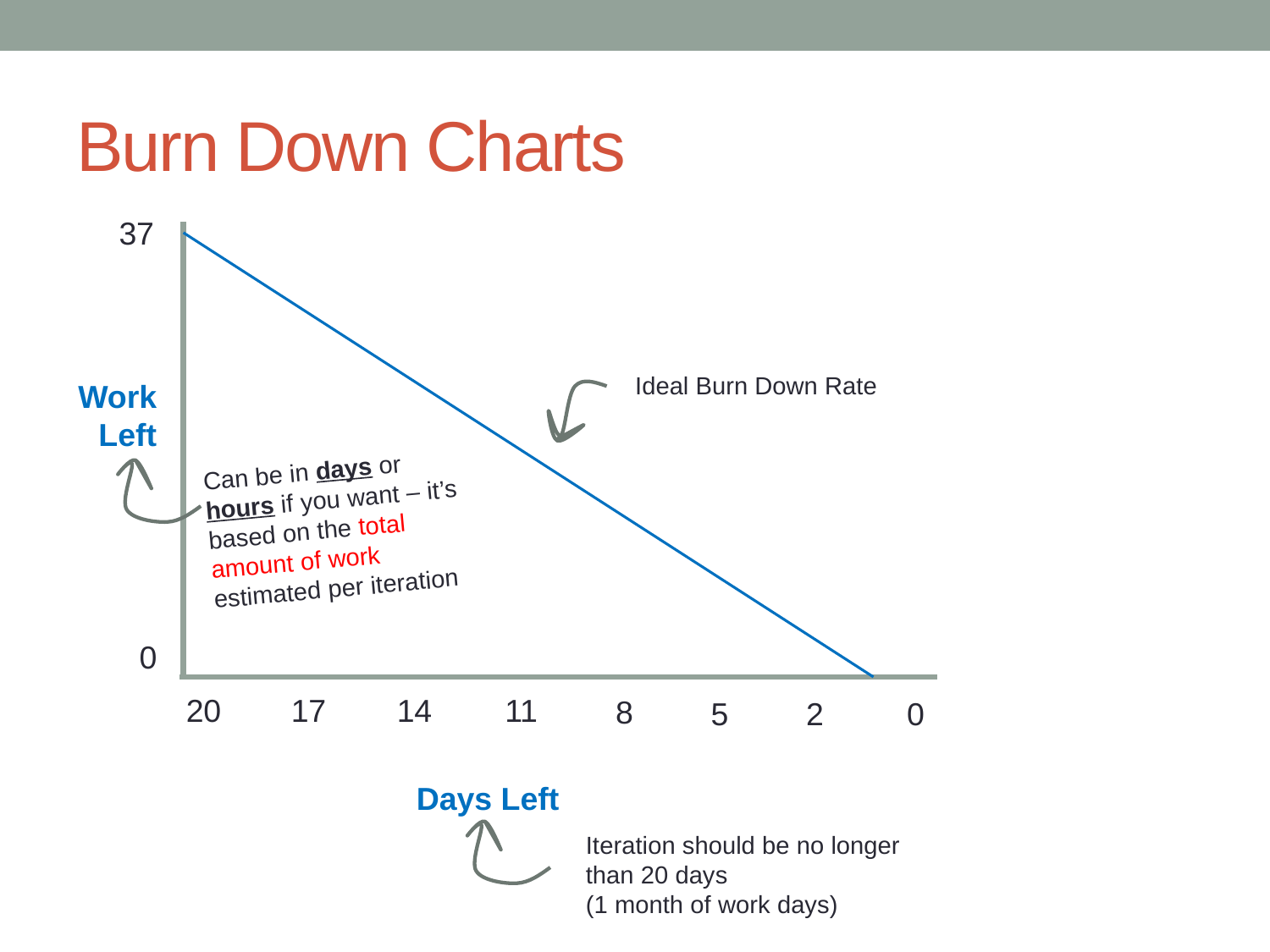

# Burn Down Charts
37
Ideal Burn Down Rate
Work Left

Can be in days or hours if you want – it’s based on the total amount of work estimated per iteration

0
20
17
11
14
8
5
2
0
Days Left

Iteration should be no longer than 20 days
(1 month of work days)